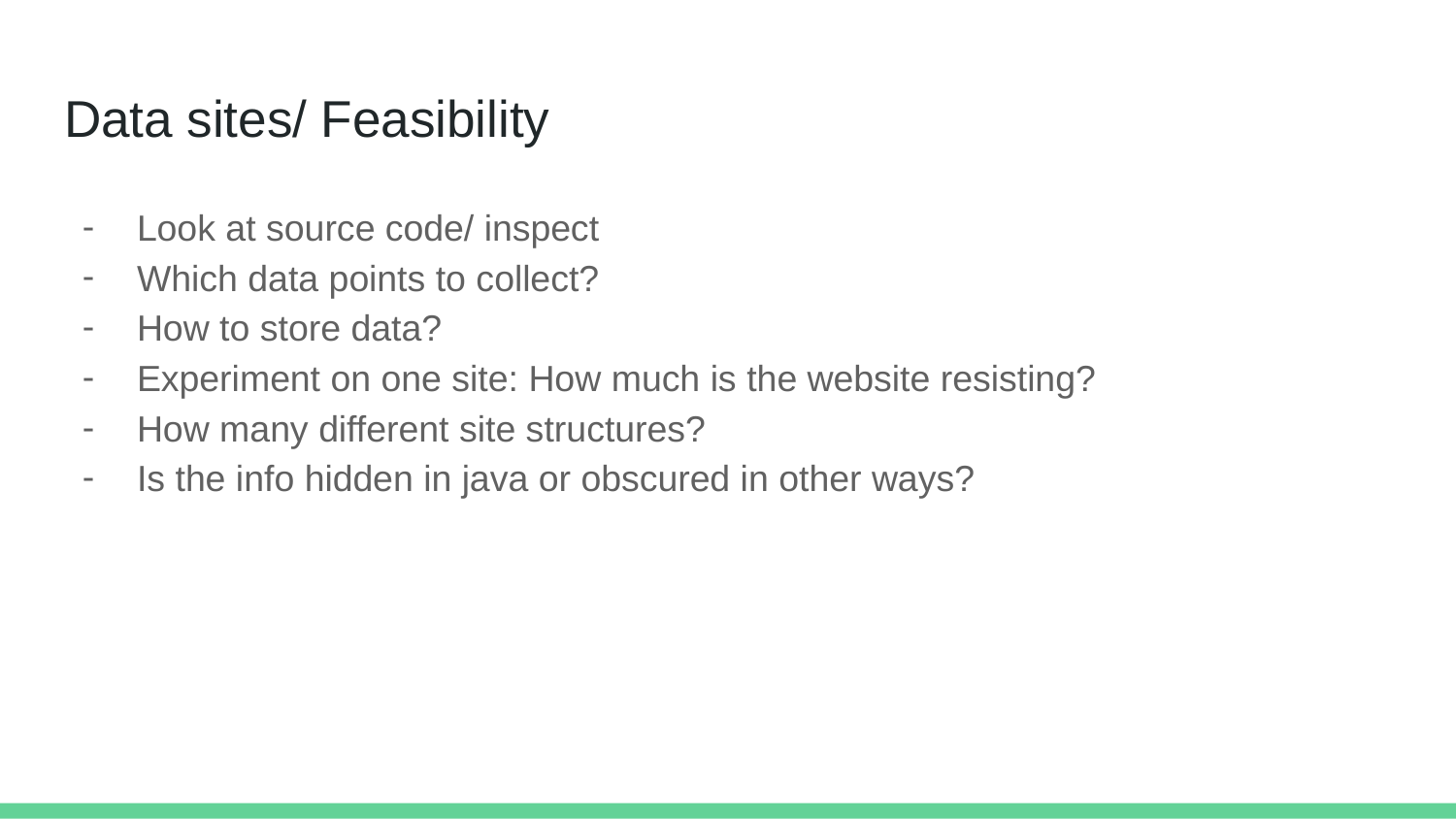

# Data sites/ Feasibility
Look at source code/ inspect
Which data points to collect?
How to store data?
Experiment on one site: How much is the website resisting?
How many different site structures?
Is the info hidden in java or obscured in other ways?